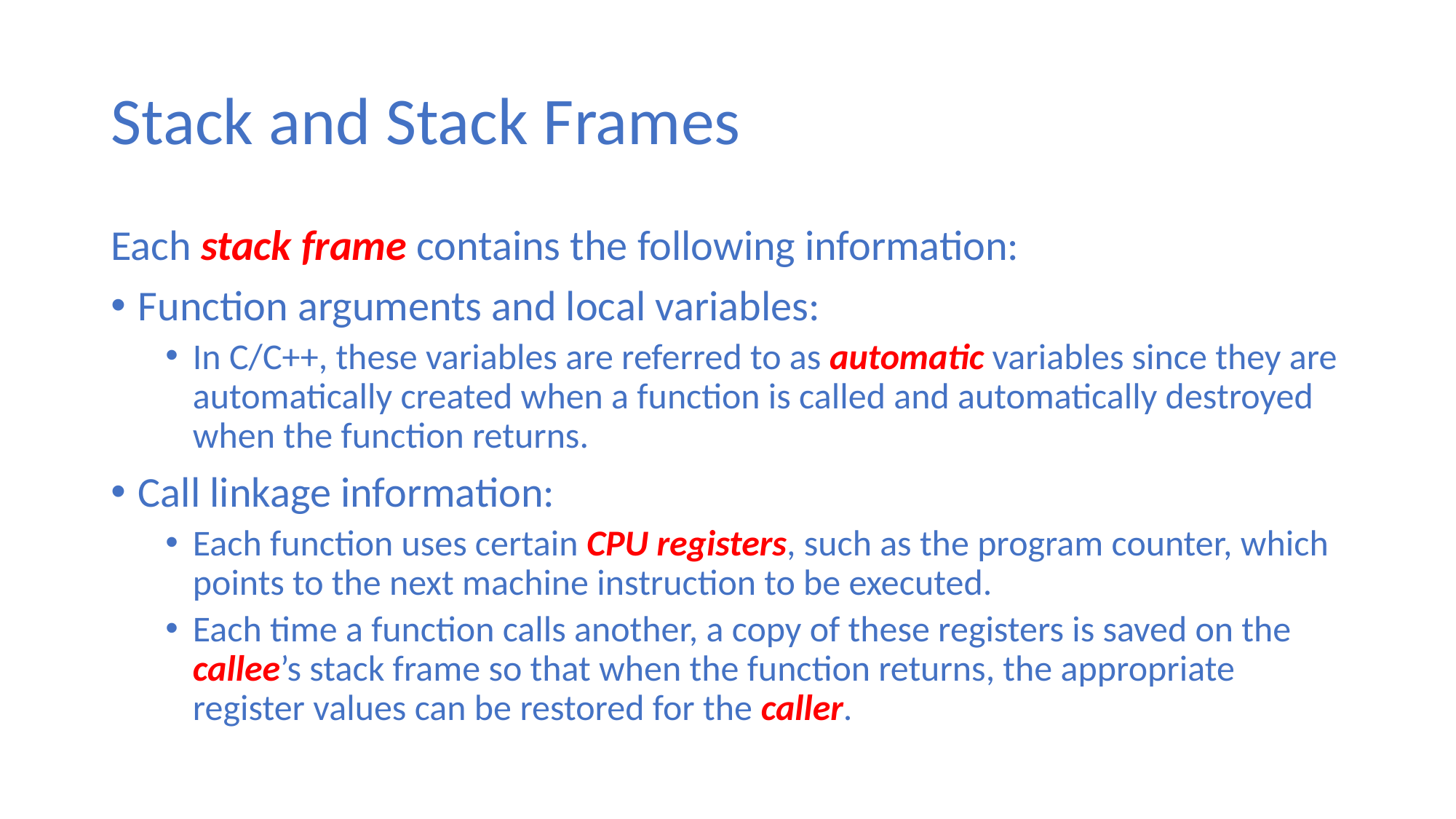

# Stack and Stack Frames
Each stack frame contains the following information:
Function arguments and local variables:
In C/C++, these variables are referred to as automatic variables since they are automatically created when a function is called and automatically destroyed when the function returns.
Call linkage information:
Each function uses certain CPU registers, such as the program counter, which points to the next machine instruction to be executed.
Each time a function calls another, a copy of these registers is saved on the callee’s stack frame so that when the function returns, the appropriate register values can be restored for the caller.